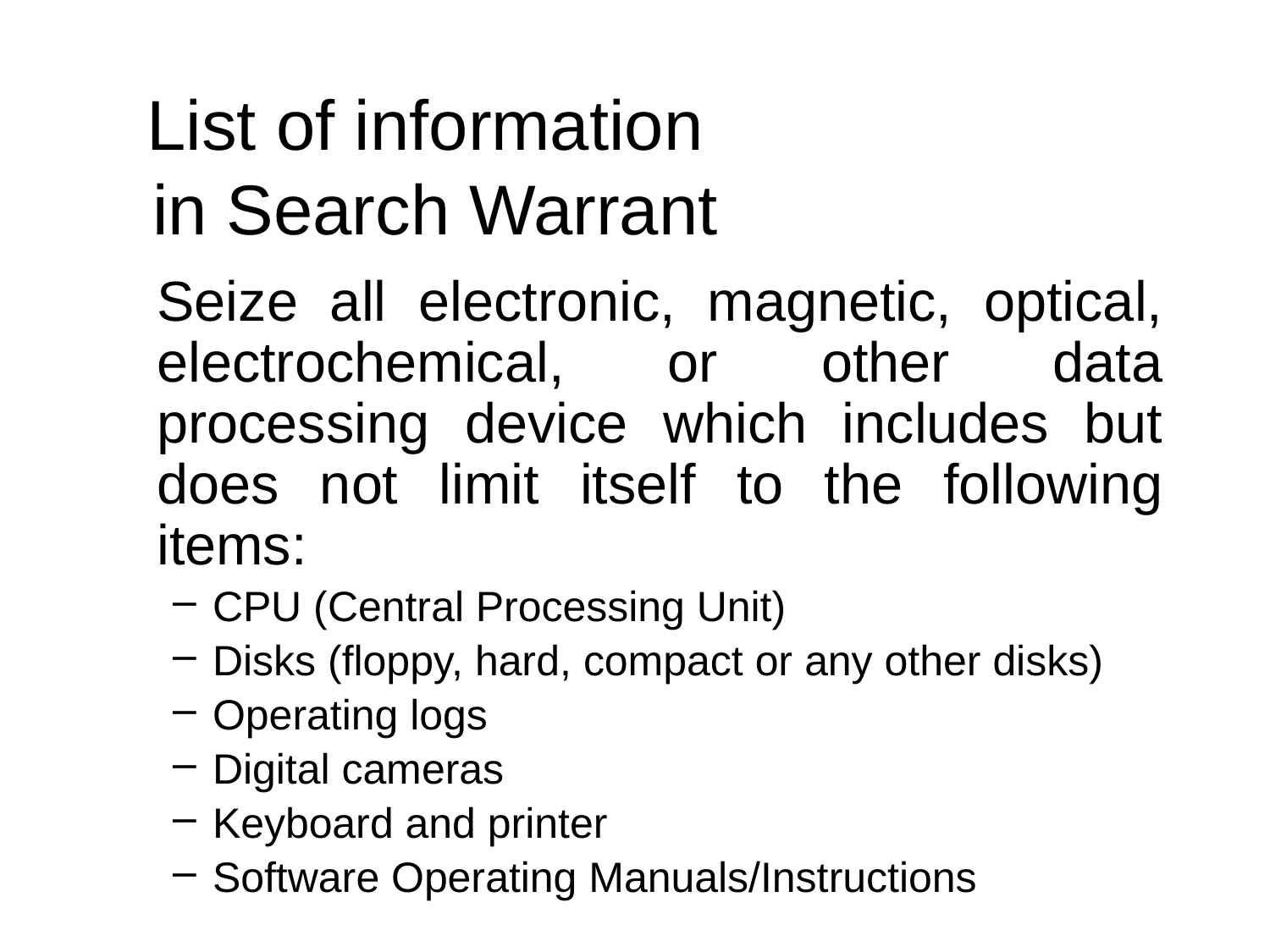

# List of information in Search Warrant
	Seize all electronic, magnetic, optical, electrochemical, or other data processing device which includes but does not limit itself to the following items:
CPU (Central Processing Unit)
Disks (floppy, hard, compact or any other disks)
Operating logs
Digital cameras
Keyboard and printer
Software Operating Manuals/Instructions